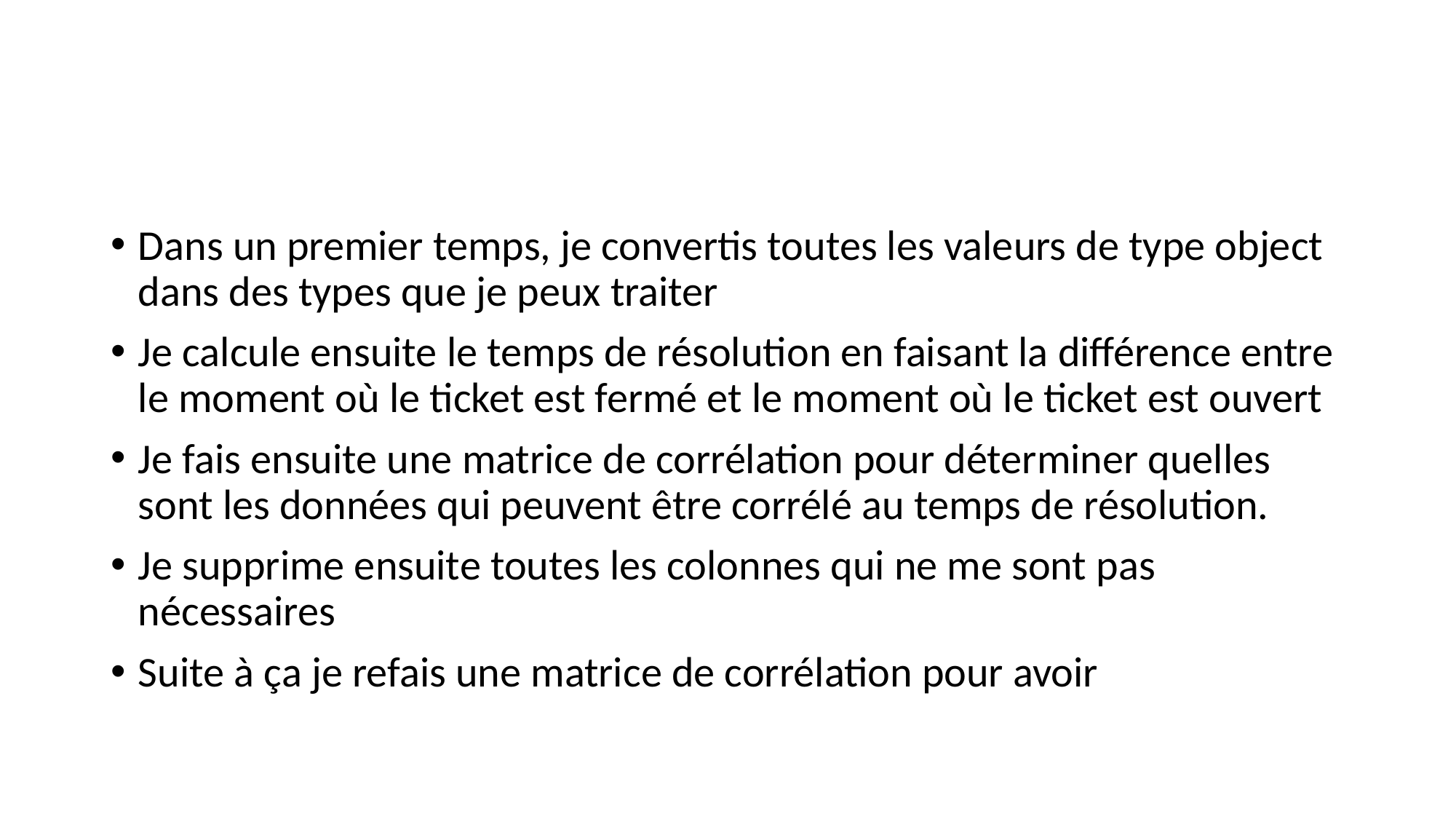

#
Dans un premier temps, je convertis toutes les valeurs de type object dans des types que je peux traiter
Je calcule ensuite le temps de résolution en faisant la différence entre le moment où le ticket est fermé et le moment où le ticket est ouvert
Je fais ensuite une matrice de corrélation pour déterminer quelles sont les données qui peuvent être corrélé au temps de résolution.
Je supprime ensuite toutes les colonnes qui ne me sont pas nécessaires
Suite à ça je refais une matrice de corrélation pour avoir